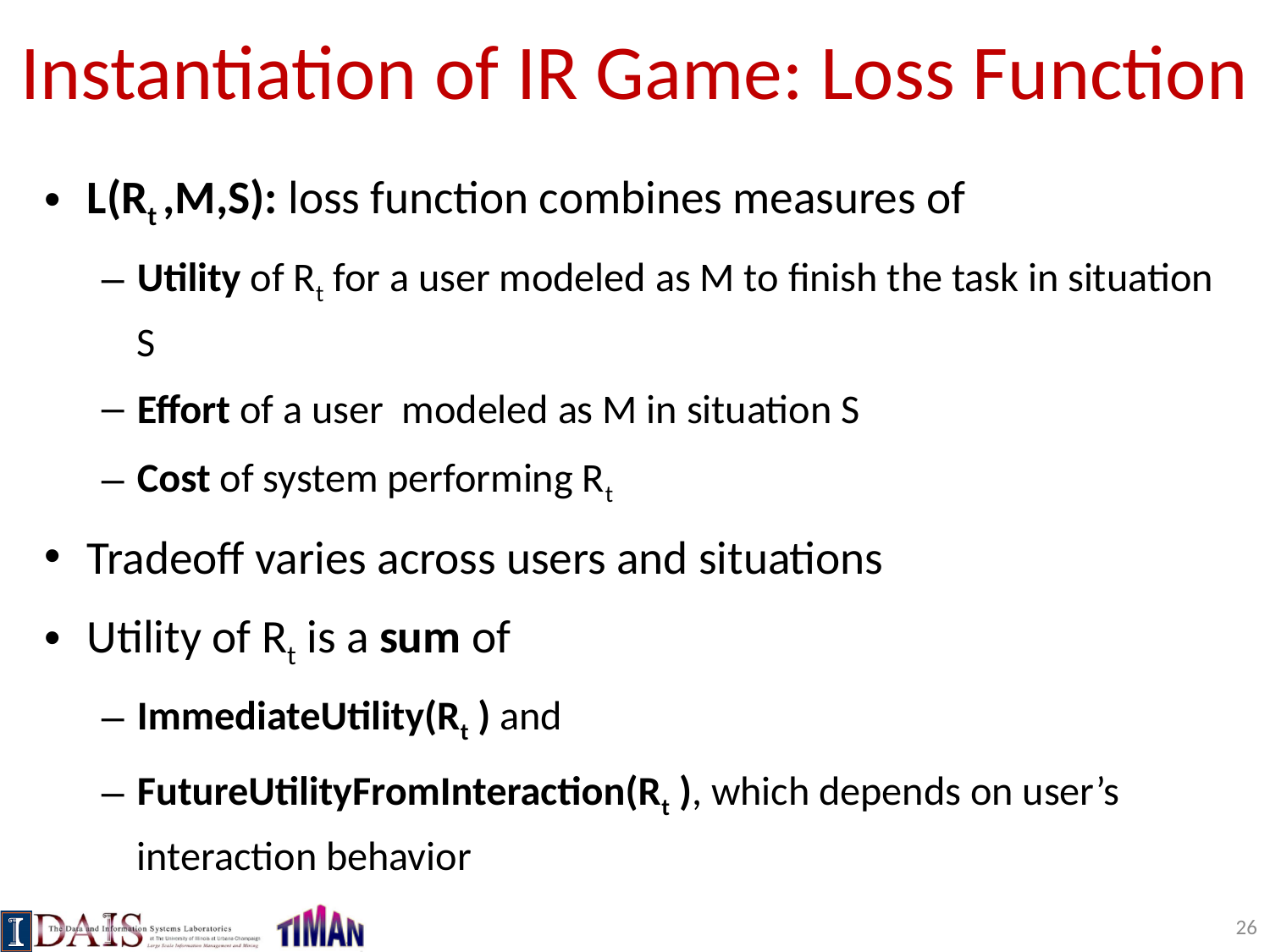

# Instantiation of IR Game: Loss Function
L(Rt ,M,S): loss function combines measures of
Utility of Rt for a user modeled as M to finish the task in situation S
Effort of a user  modeled as M in situation S
Cost of system performing Rt
Tradeoff varies across users and situations
Utility of Rt is a sum of
ImmediateUtility(Rt ) and
FutureUtilityFromInteraction(Rt ), which depends on user’s interaction behavior

26